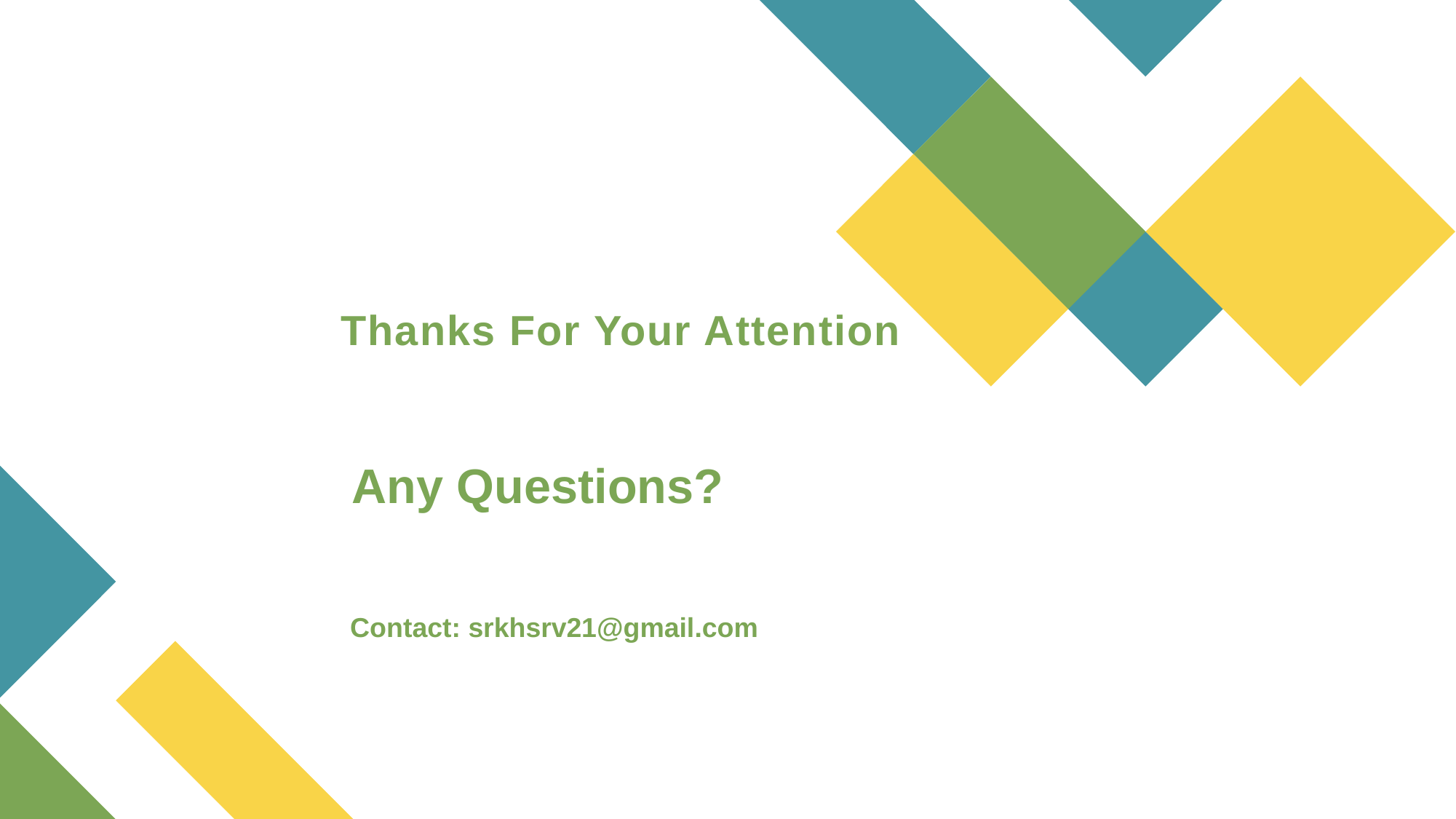

Thanks For Your Attention
Any Questions?

Contact: srkhsrv21@gmail.com